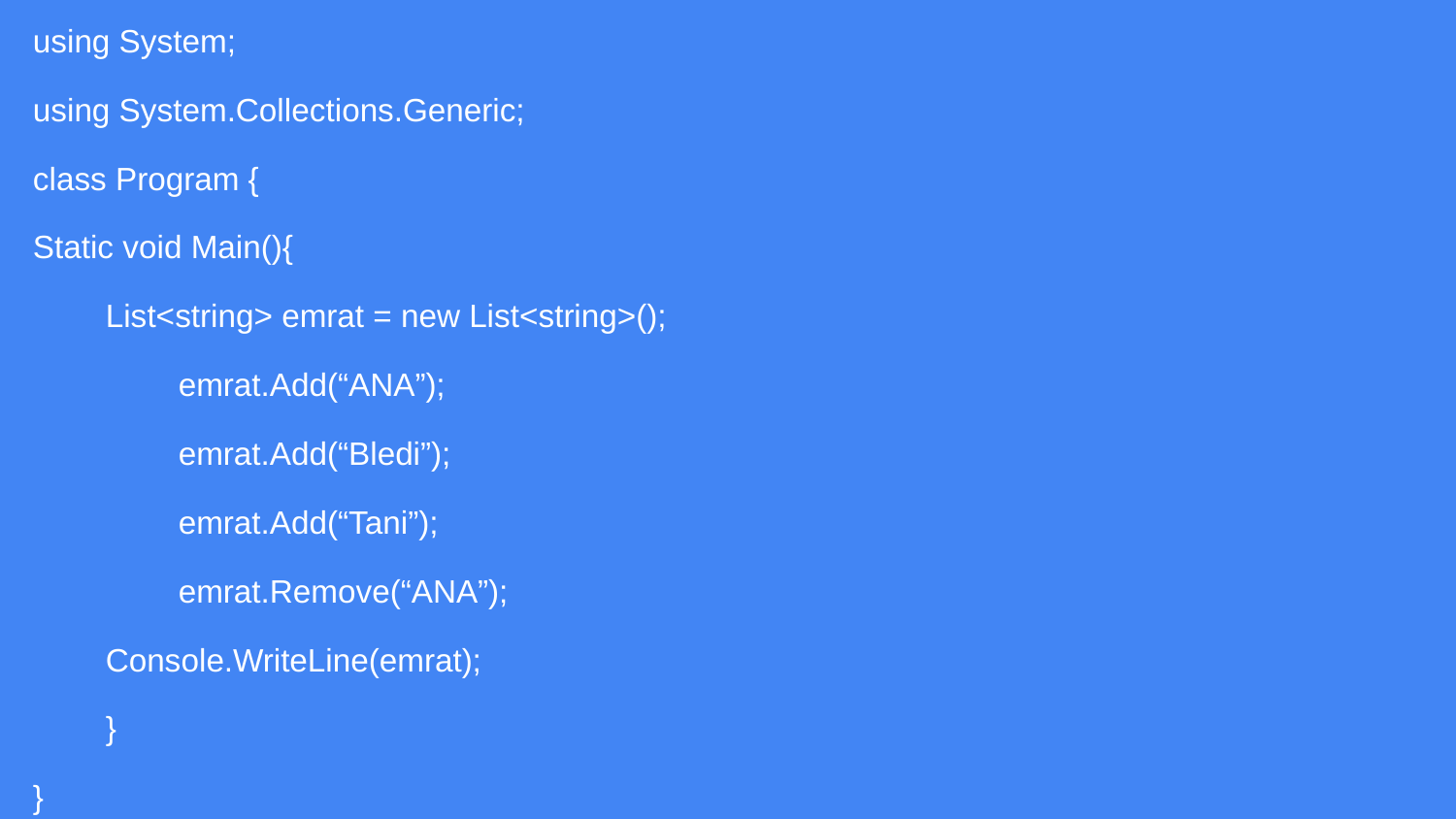

using System;
using System.Collections.Generic;
class Program {
Static void Main(){
List<string> emrat = new List<string>();
emrat.Add(“ANA”);
emrat.Add(“Bledi”);
emrat.Add(“Tani”);
emrat.Remove(“ANA”);
Console.WriteLine(emrat);
}
}